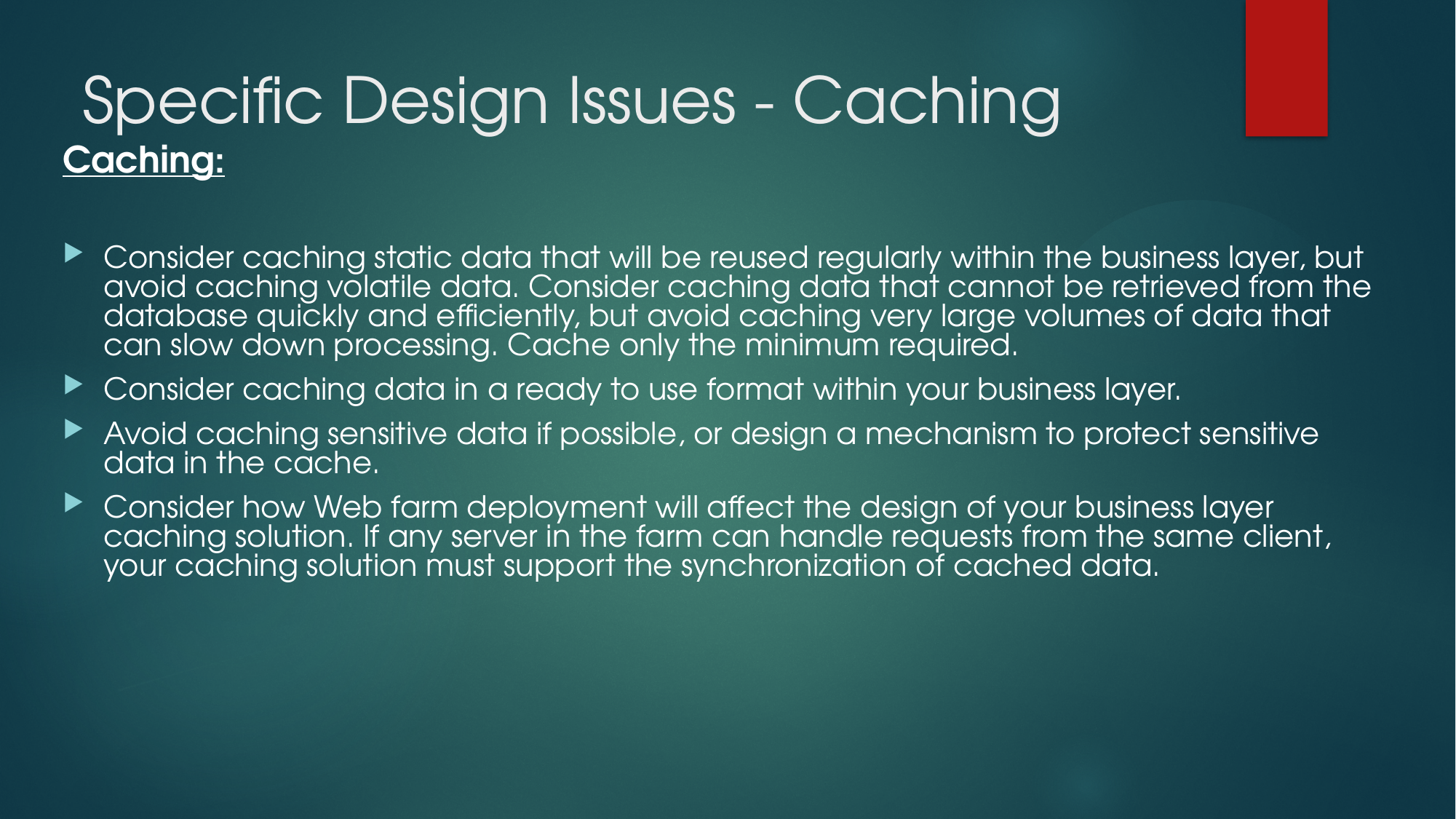

# Specific Design Issues - Caching
Caching:

Consider caching static data that will be reused regularly within the business layer, but avoid caching volatile data. Consider caching data that cannot be retrieved from the database quickly and efficiently, but avoid caching very large volumes of data that can slow down processing. Cache only the minimum required.
Consider caching data in a ready to use format within your business layer.
Avoid caching sensitive data if possible, or design a mechanism to protect sensitive data in the cache.
Consider how Web farm deployment will affect the design of your business layer caching solution. If any server in the farm can handle requests from the same client, your caching solution must support the synchronization of cached data.